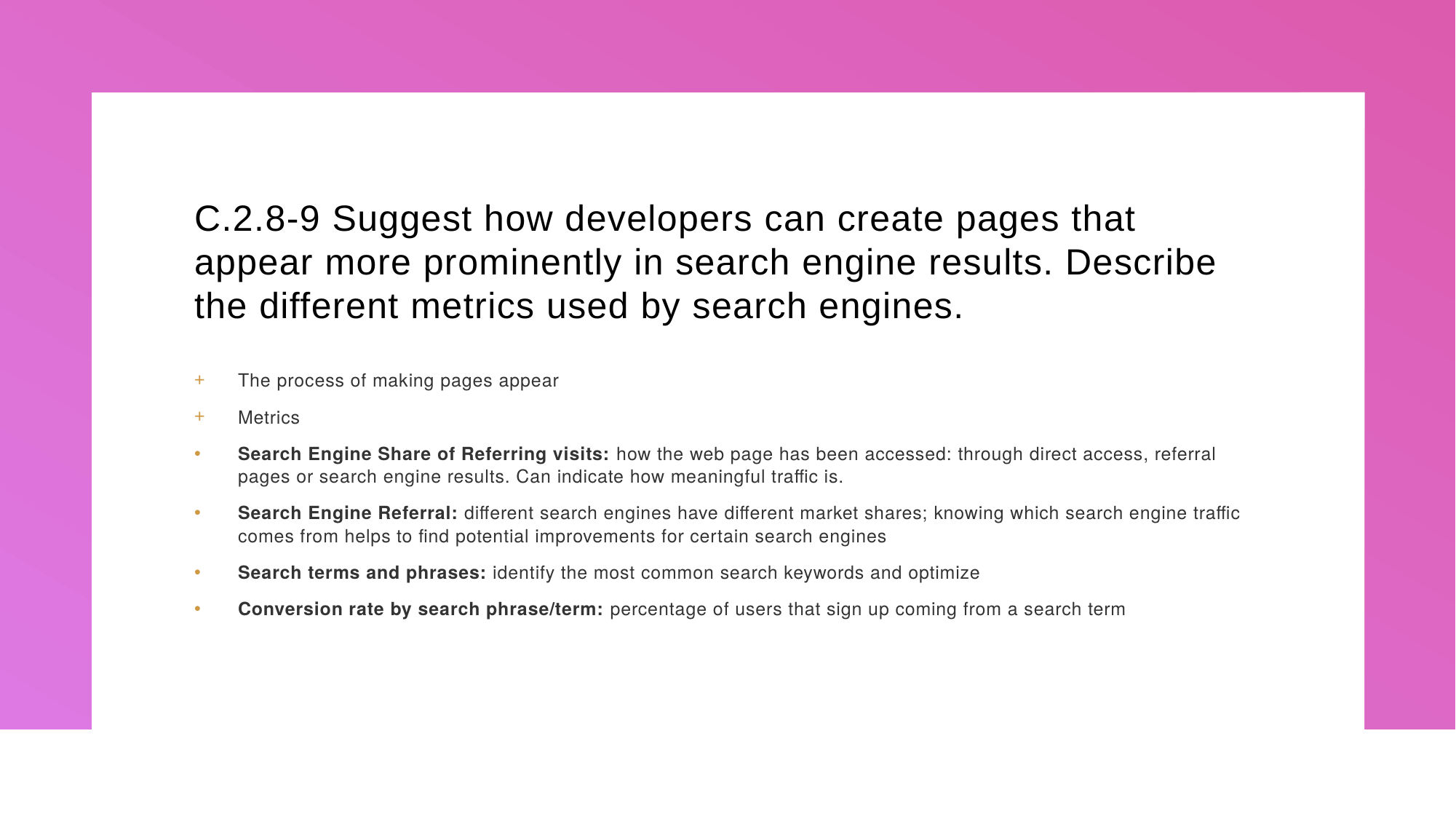

# C.2.8-9 Suggest how developers can create pages that appear more prominently in search engine results. Describe the different metrics used by search engines.
The process of making pages appear
Metrics
Search Engine Share of Referring visits: how the web page has been accessed: through direct access, referral pages or search engine results. Can indicate how meaningful traffic is.
Search Engine Referral: different search engines have different market shares; knowing which search engine traffic comes from helps to find potential improvements for certain search engines
Search terms and phrases: identify the most common search keywords and optimize
Conversion rate by search phrase/term: percentage of users that sign up coming from a search term